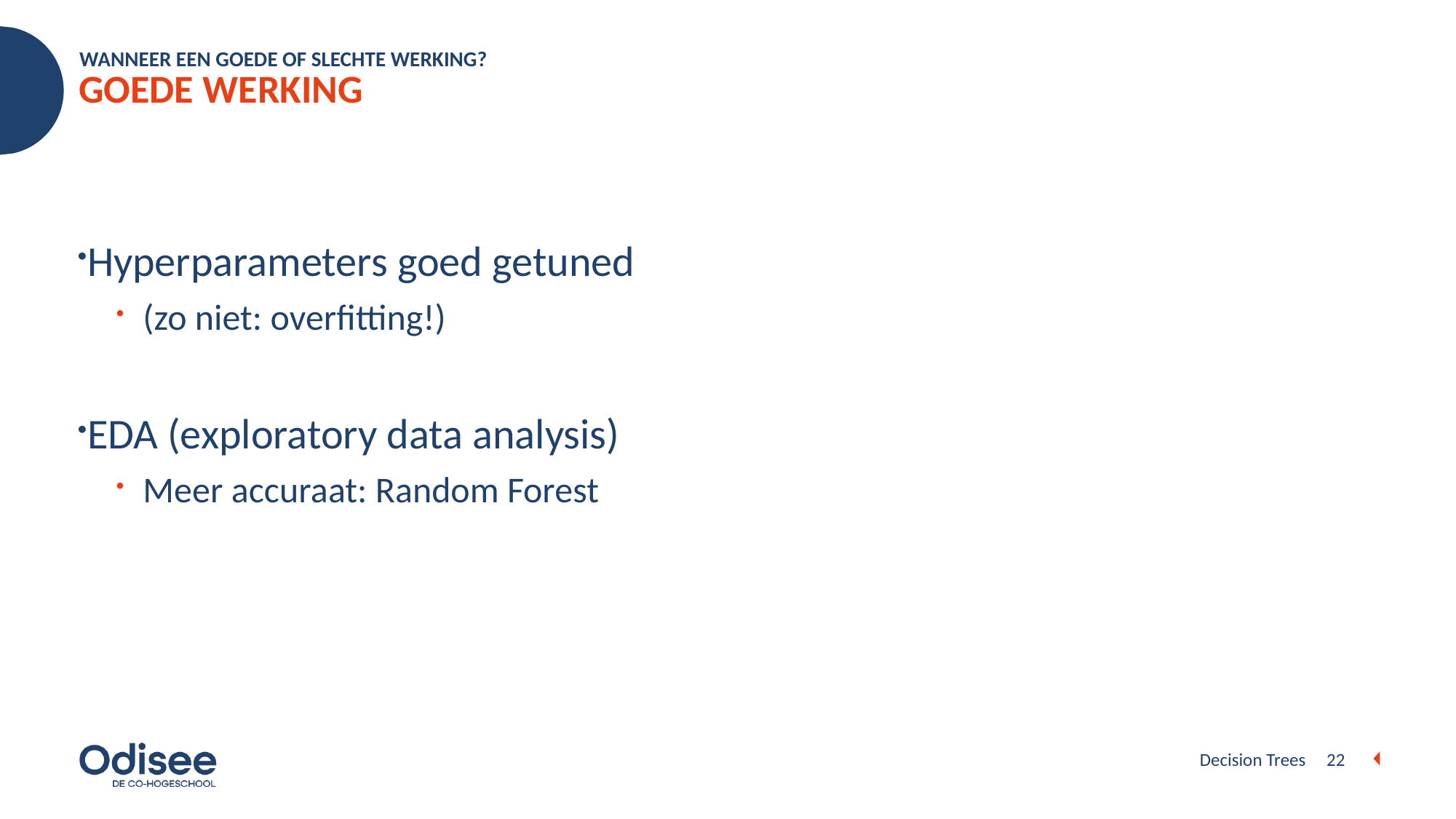

WANNEER EEN GOEDE OF SLECHTE WERKING?
# GOEDE WERKING
Hyperparameters goed getuned
(zo niet: overfitting!)

EDA (exploratory data analysis)
Meer accuraat: Random Forest
Decision Trees

22